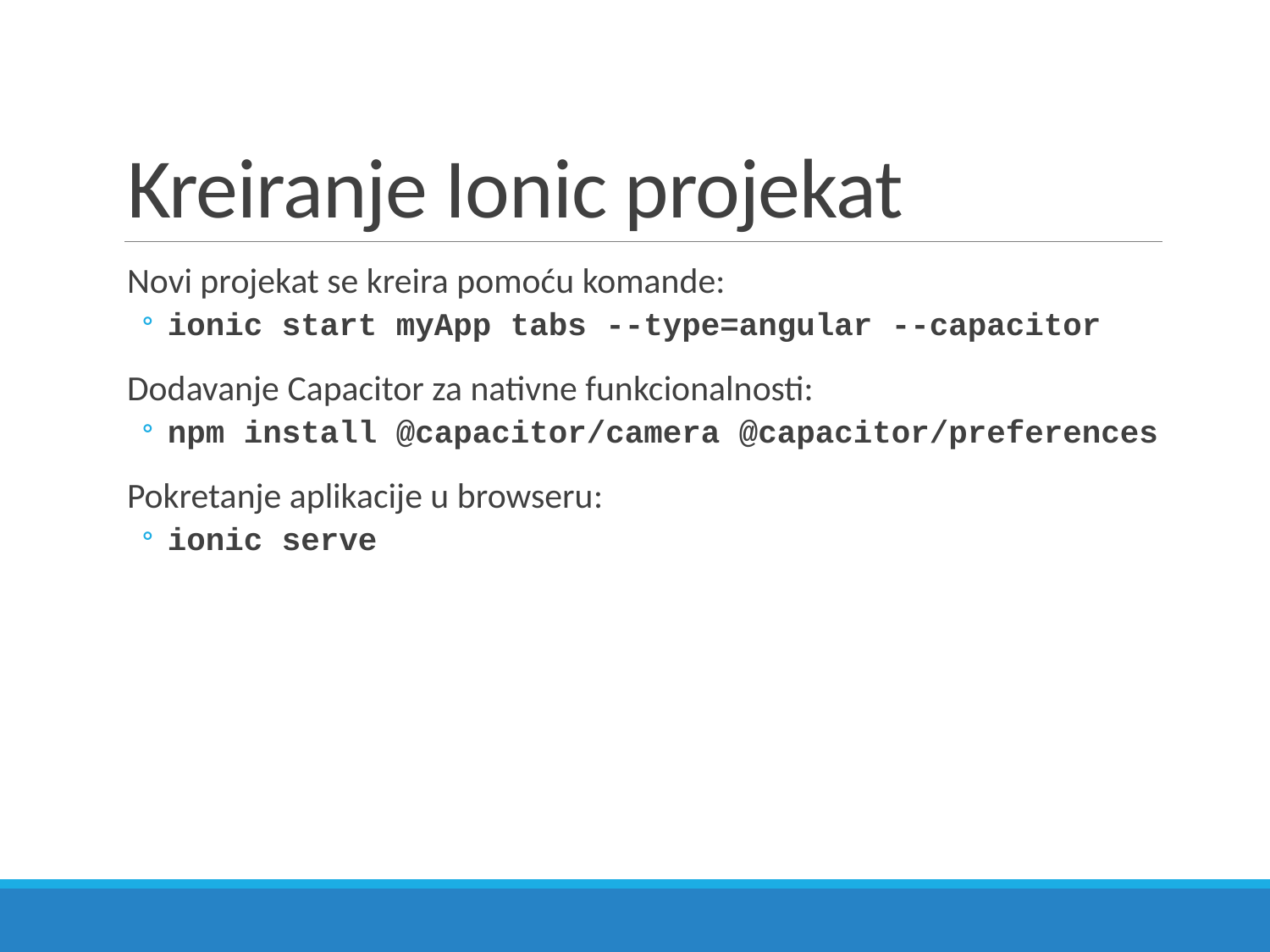

# Kreiranje Ionic projekat
Novi projekat se kreira pomoću komande:
ionic start myApp tabs --type=angular --capacitor
Dodavanje Capacitor za nativne funkcionalnosti:
npm install @capacitor/camera @capacitor/preferences
Pokretanje aplikacije u browseru:
ionic serve